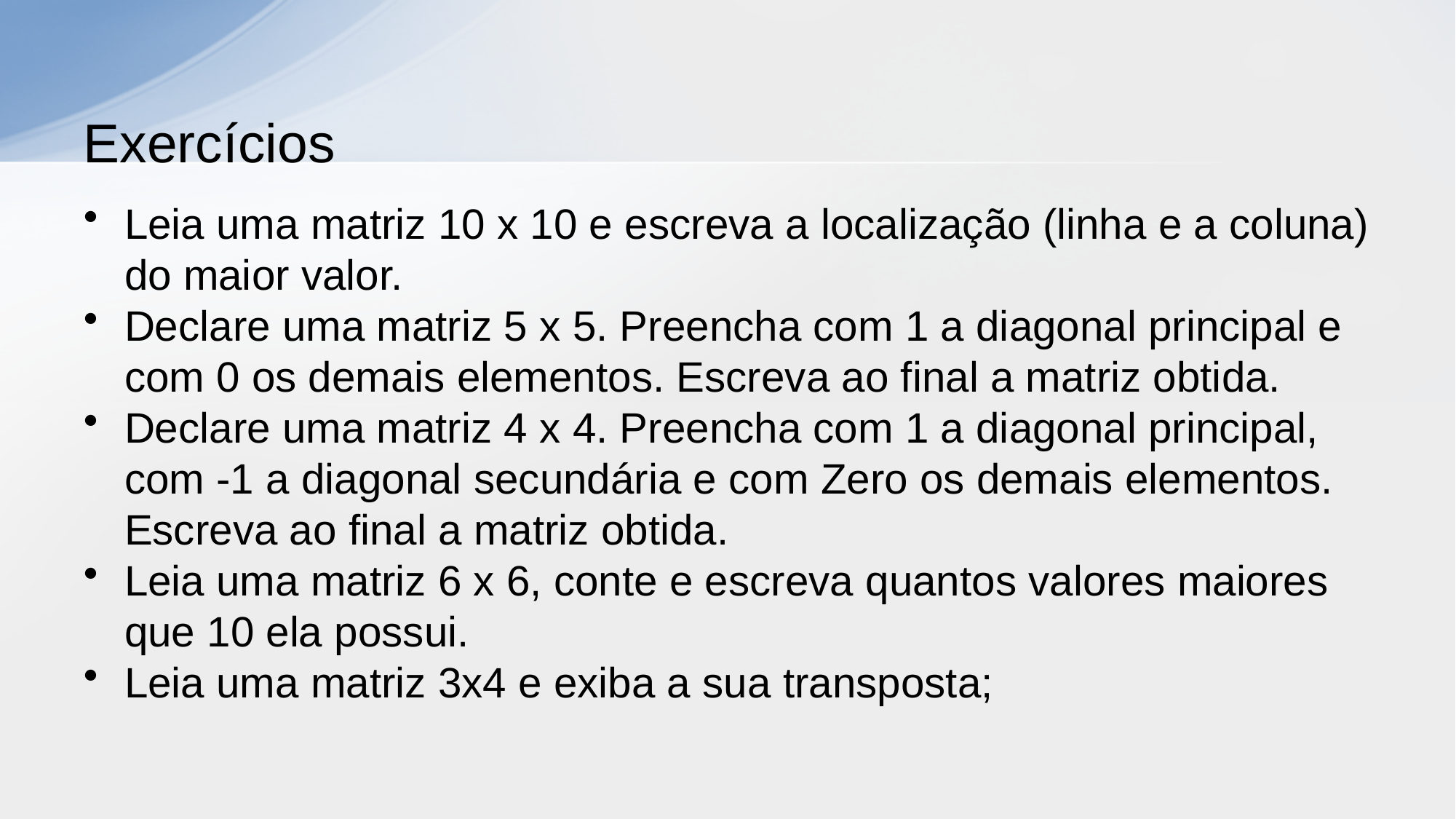

# Exercícios
Leia uma matriz 10 x 10 e escreva a localização (linha e a coluna) do maior valor.
Declare uma matriz 5 x 5. Preencha com 1 a diagonal principal e com 0 os demais elementos. Escreva ao final a matriz obtida.
Declare uma matriz 4 x 4. Preencha com 1 a diagonal principal, com -1 a diagonal secundária e com Zero os demais elementos. Escreva ao final a matriz obtida.
Leia uma matriz 6 x 6, conte e escreva quantos valores maiores que 10 ela possui.
Leia uma matriz 3x4 e exiba a sua transposta;